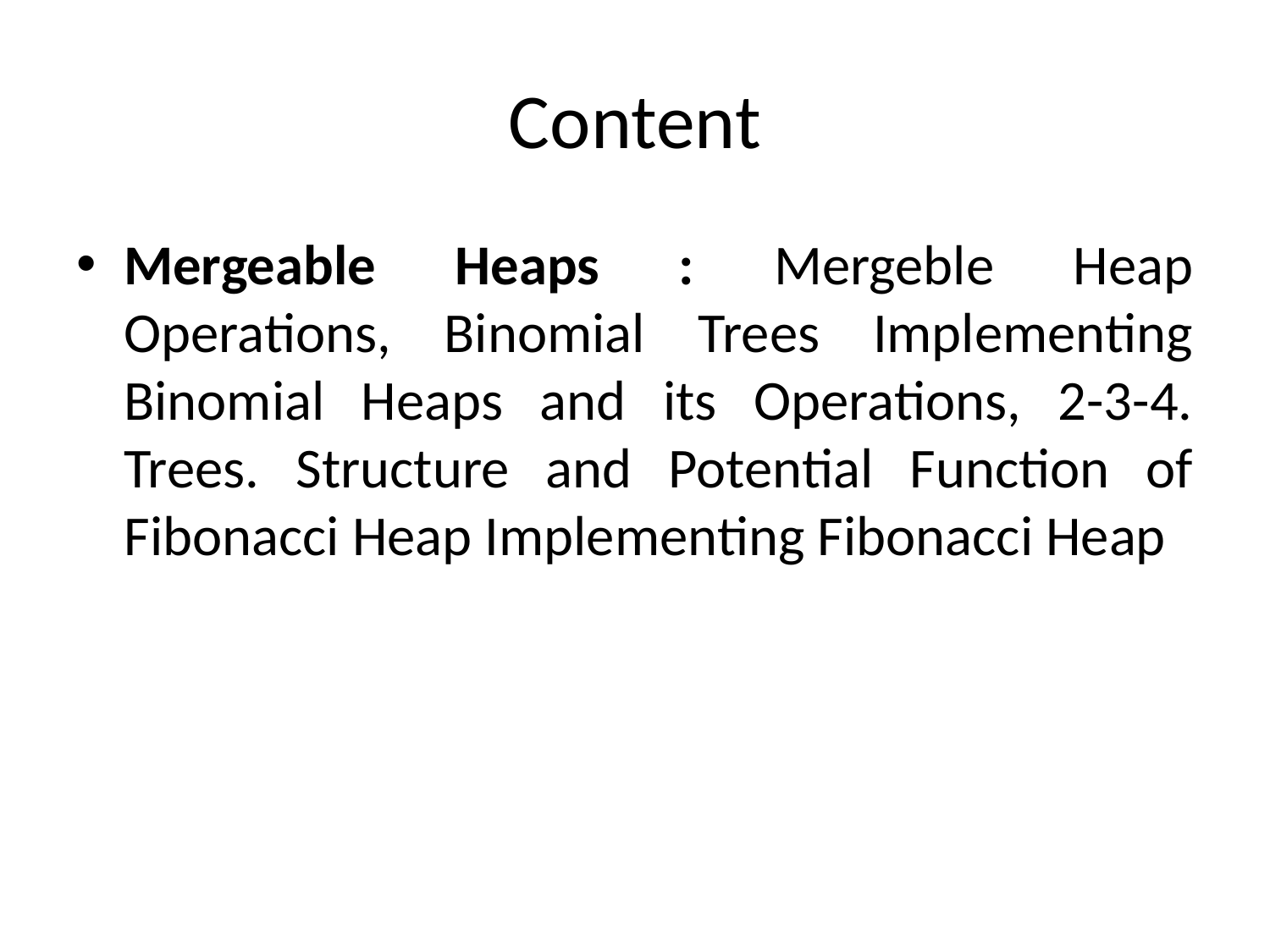

# Content
Mergeable Heaps : Mergeble Heap Operations, Binomial Trees Implementing Binomial Heaps and its Operations, 2-3-4. Trees. Structure and Potential Function of Fibonacci Heap Implementing Fibonacci Heap